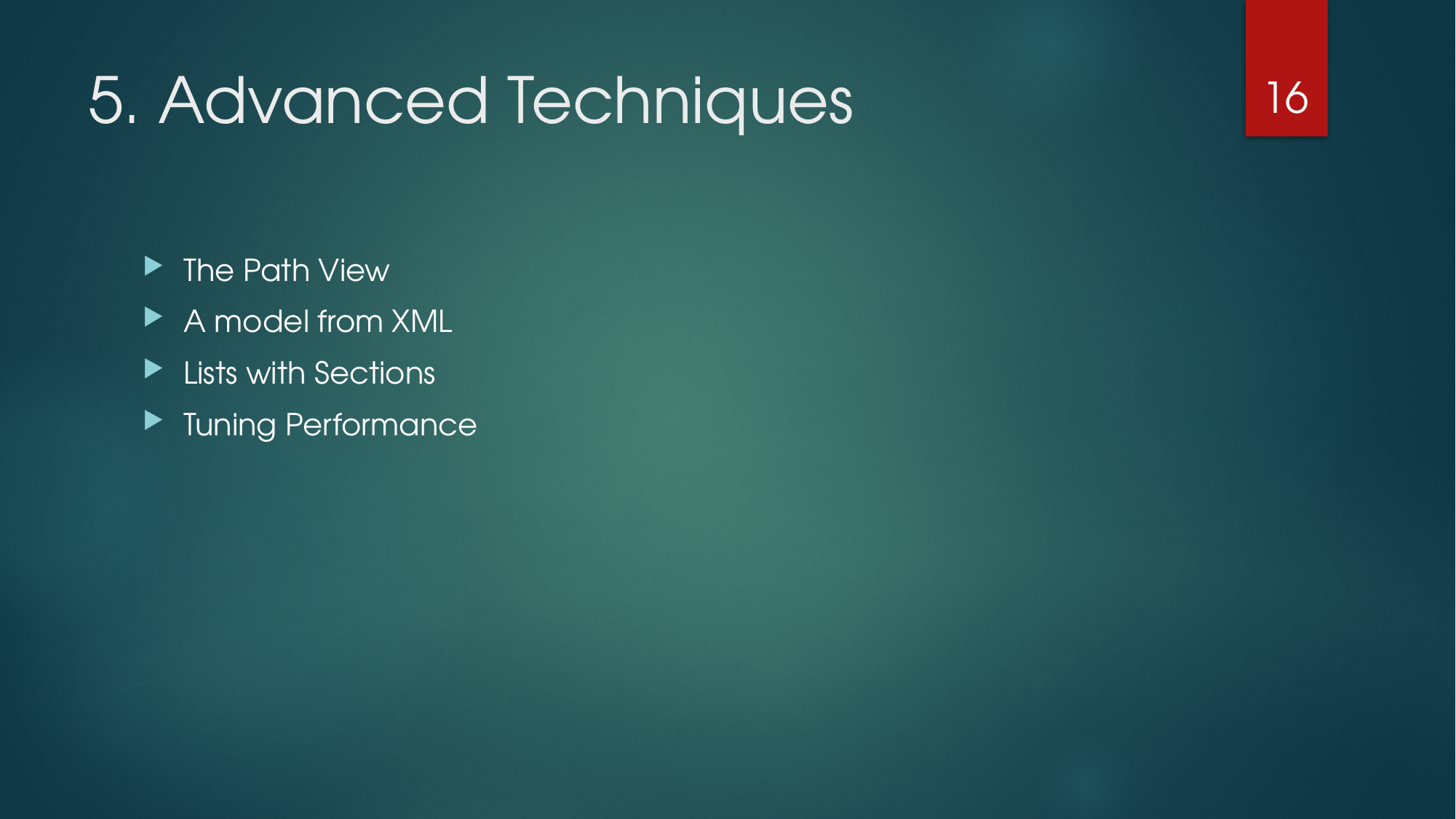

16
# 5. Advanced Techniques
The Path View
A model from XML
Lists with Sections
Tuning Performance